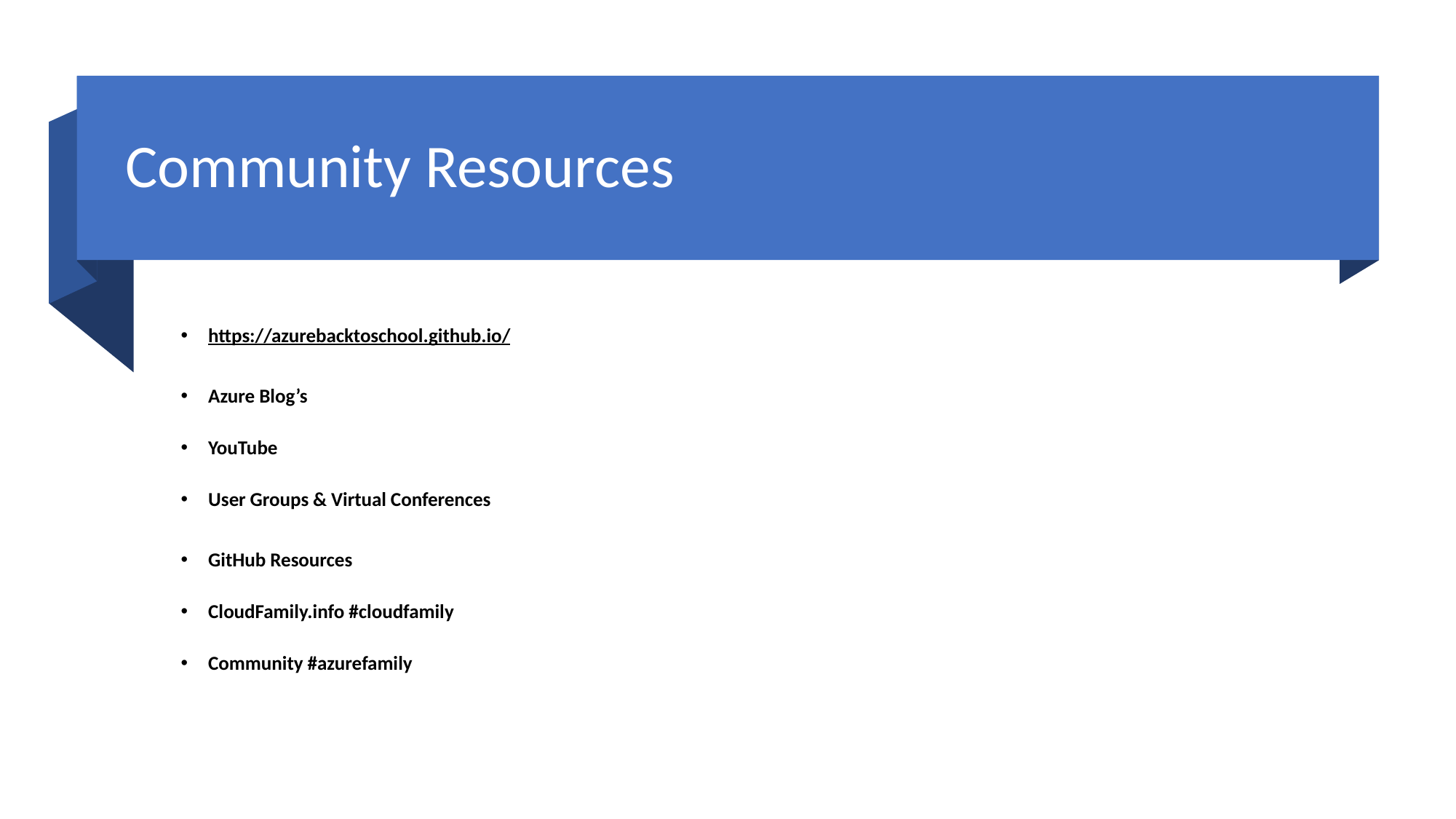

Community Resources

https://azurebacktoschool.github.io/

Azure Blog’s
YouTube
User Groups & Virtual Conferences

GitHub Resources
CloudFamily.info #cloudfamily
Community #azurefamily